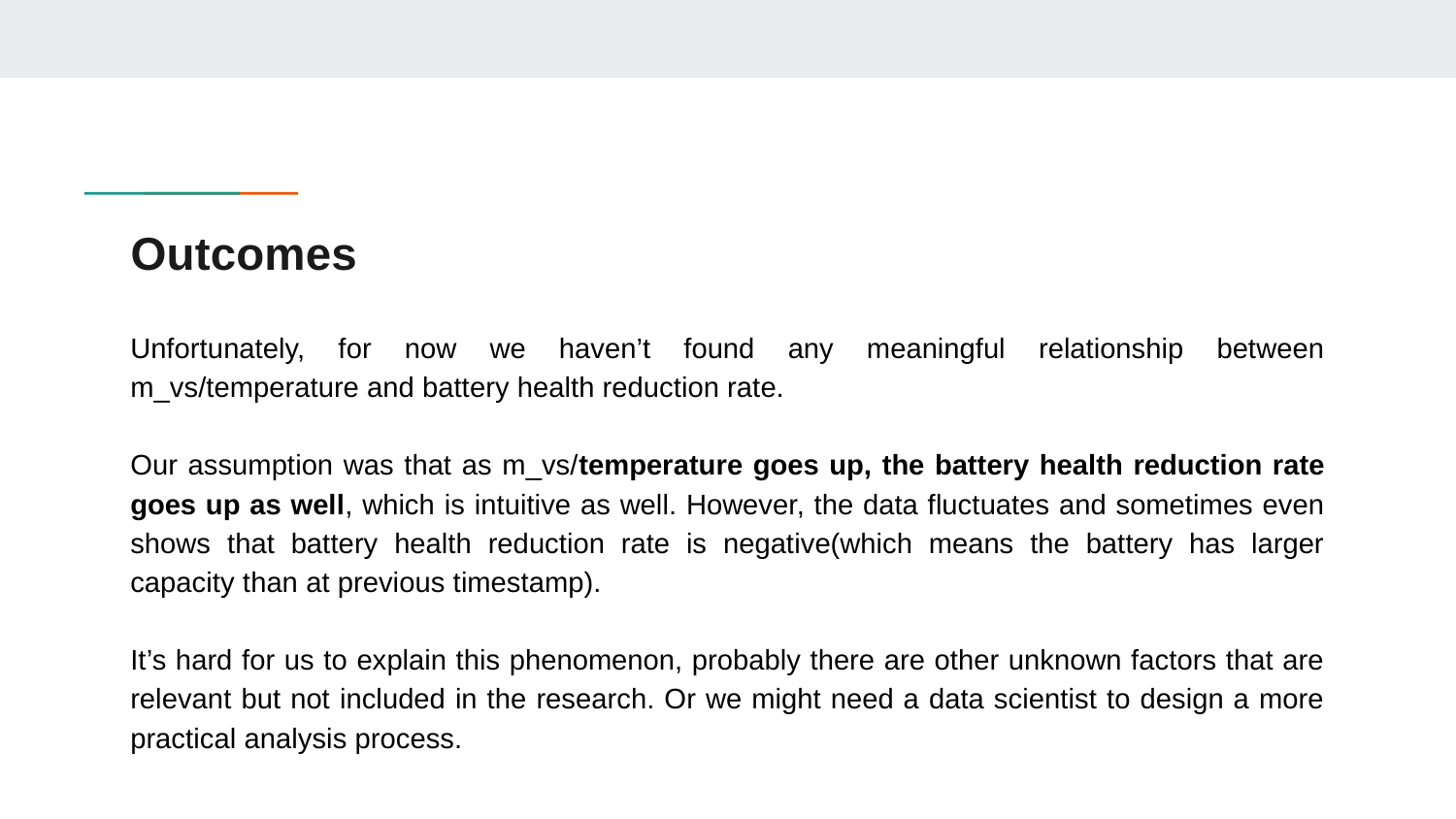

# Outcomes
Unfortunately, for now we haven’t found any meaningful relationship between m_vs/temperature and battery health reduction rate.

Our assumption was that as m_vs/temperature goes up, the battery health reduction rate goes up as well, which is intuitive as well. However, the data fluctuates and sometimes even shows that battery health reduction rate is negative(which means the battery has larger capacity than at previous timestamp).

It’s hard for us to explain this phenomenon, probably there are other unknown factors that are relevant but not included in the research. Or we might need a data scientist to design a more practical analysis process.